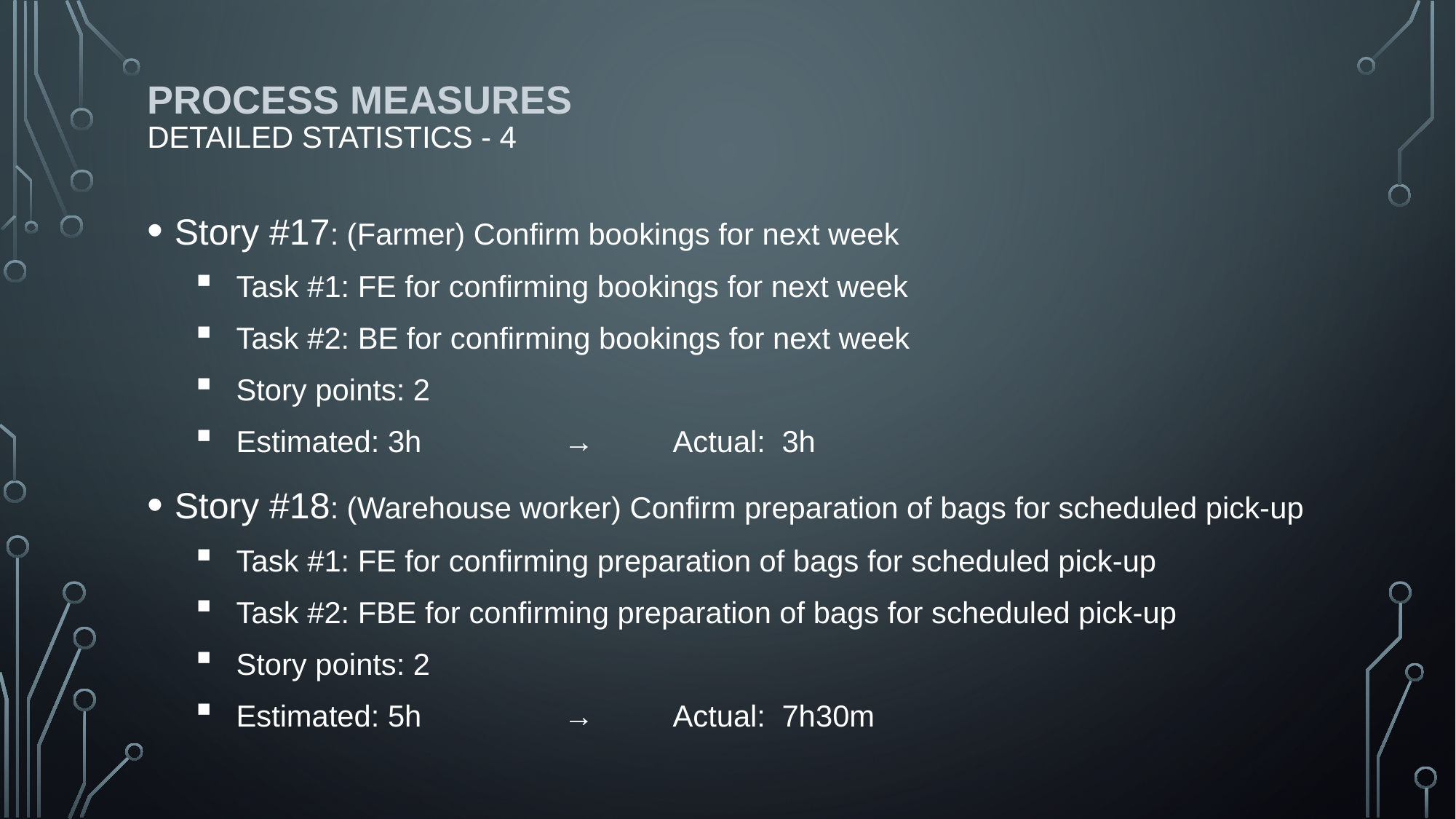

# PROCESS MEASURES detailed statistics - 4
Story #17: (Farmer) Confirm bookings for next week
Task #1: FE for confirming bookings for next week
Task #2: BE for confirming bookings for next week
Story points: 2
Estimated: 3h		→	Actual:	3h
Story #18: (Warehouse worker) Confirm preparation of bags for scheduled pick-up
Task #1: FE for confirming preparation of bags for scheduled pick-up
Task #2: FBE for confirming preparation of bags for scheduled pick-up
Story points: 2
Estimated: 5h		→	Actual:	7h30m